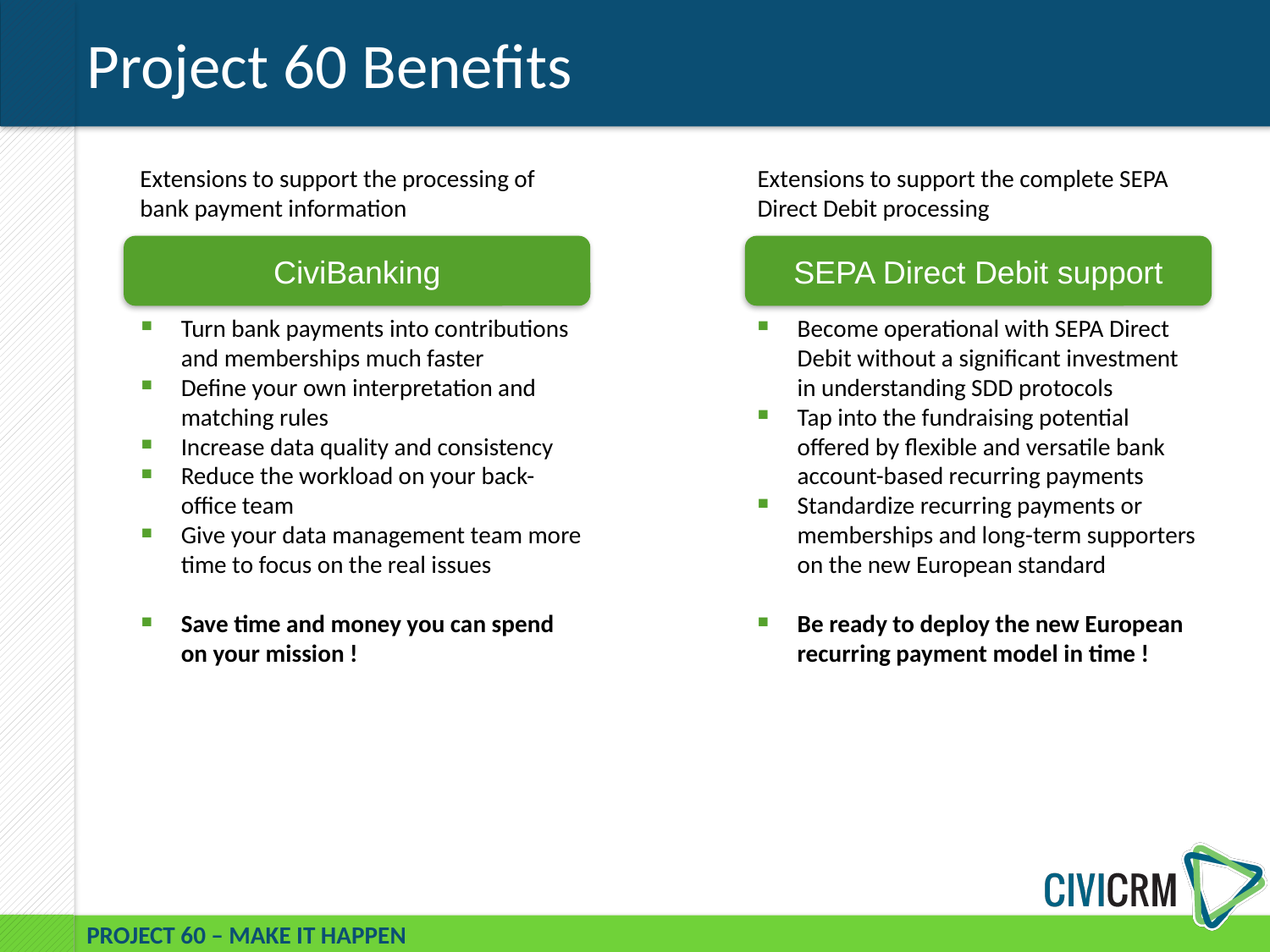

# Project 60 Benefits
Extensions to support the processing of bank payment information
Extensions to support the complete SEPA Direct Debit processing
CiviBanking
SEPA Direct Debit support
Turn bank payments into contributions and memberships much faster
Define your own interpretation and matching rules
Increase data quality and consistency
Reduce the workload on your back-office team
Give your data management team more time to focus on the real issues

Save time and money you can spend on your mission !
Become operational with SEPA Direct Debit without a significant investment in understanding SDD protocols
Tap into the fundraising potential offered by flexible and versatile bank account-based recurring payments
Standardize recurring payments or memberships and long-term supporters on the new European standard

Be ready to deploy the new European recurring payment model in time !